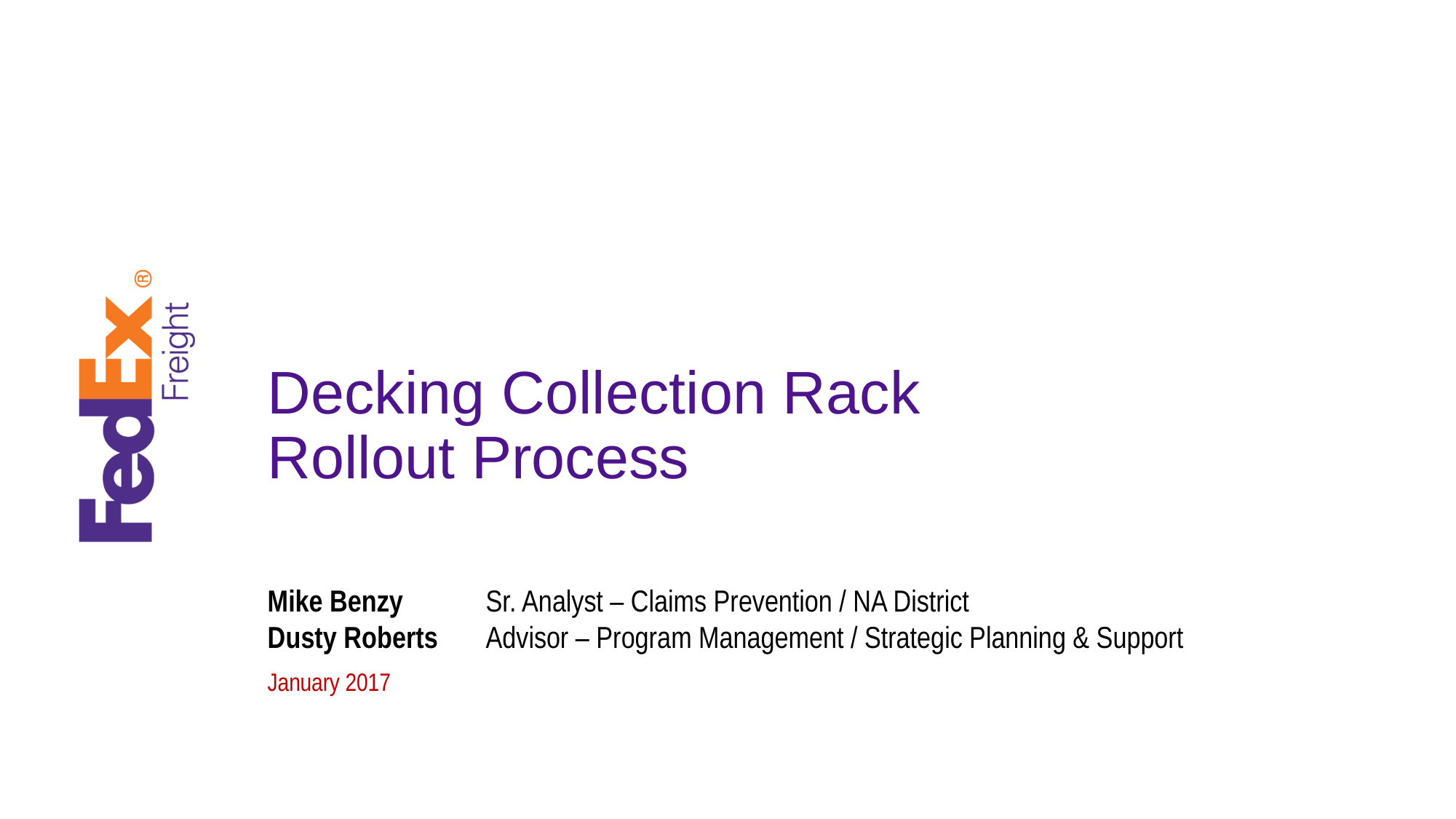

# Decking Collection Rack Rollout Process
Mike Benzy  	Sr. Analyst – Claims Prevention / NA District
Dusty Roberts	Advisor – Program Management / Strategic Planning & Support
January 2017